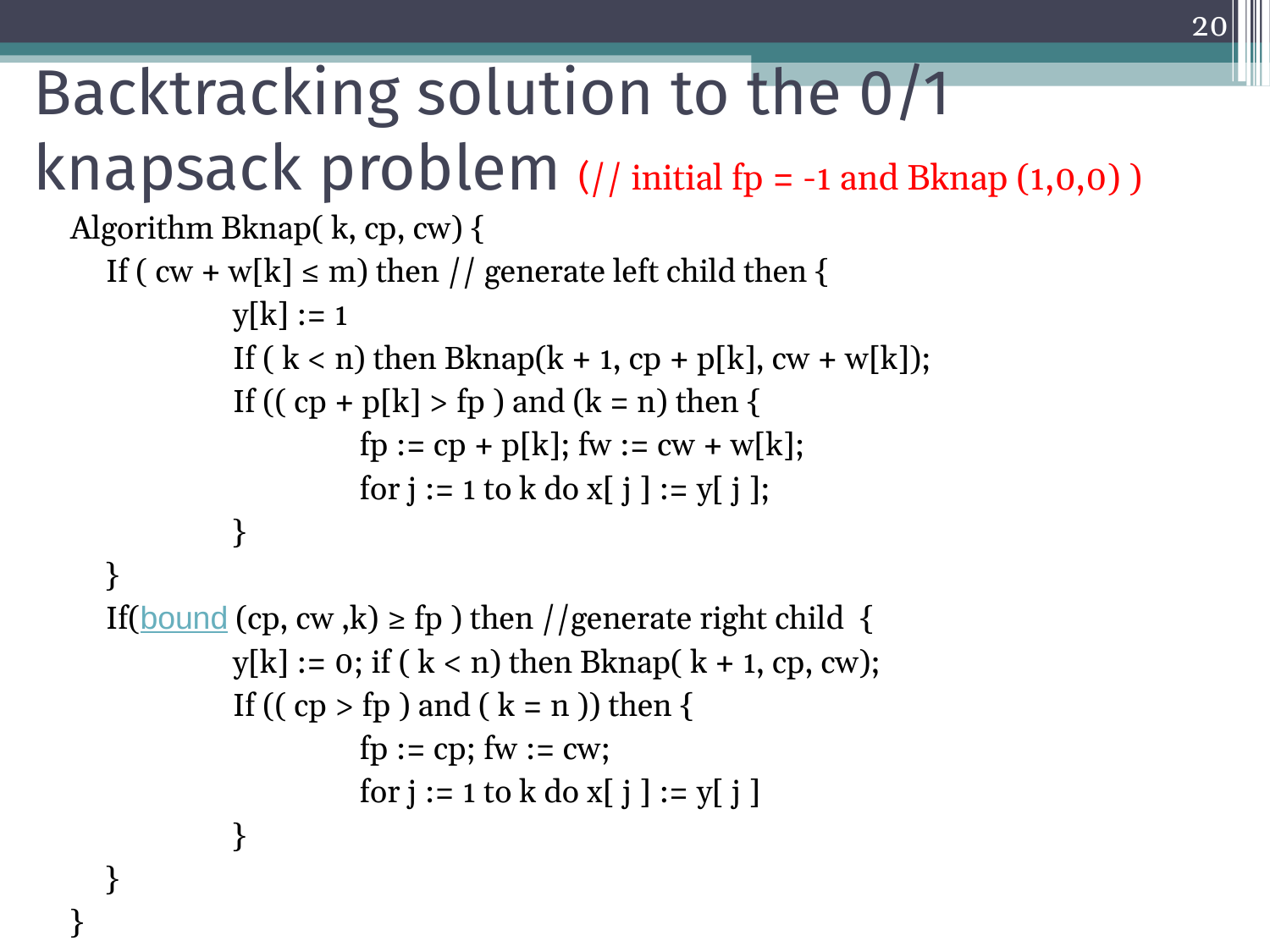

20
Backtracking solution to the 0/1 knapsack problem (// initial fp = -1 and Bknap (1,0,0) )
Algorithm Bknap( k, cp, cw) {
	If ( cw + w[k] ≤ m) then // generate left child then {
		y[k] := 1
		If ( k < n) then Bknap(k + 1, cp + p[k], cw + w[k]);
		If (( cp + p[k] > fp ) and (k = n) then {
			fp := cp + p[k]; fw := cw + w[k];
			for j := 1 to k do x[ j ] := y[ j ];
		}
	}
	If(bound (cp, cw ,k) ≥ fp ) then //generate right child  {
		y[k] := 0; if ( k < n) then Bknap( k + 1, cp, cw);
		If (( cp > fp ) and ( k = n )) then {
			fp := cp; fw := cw;
			for j := 1 to k do x[ j ] := y[ j ]
		}
	}
}